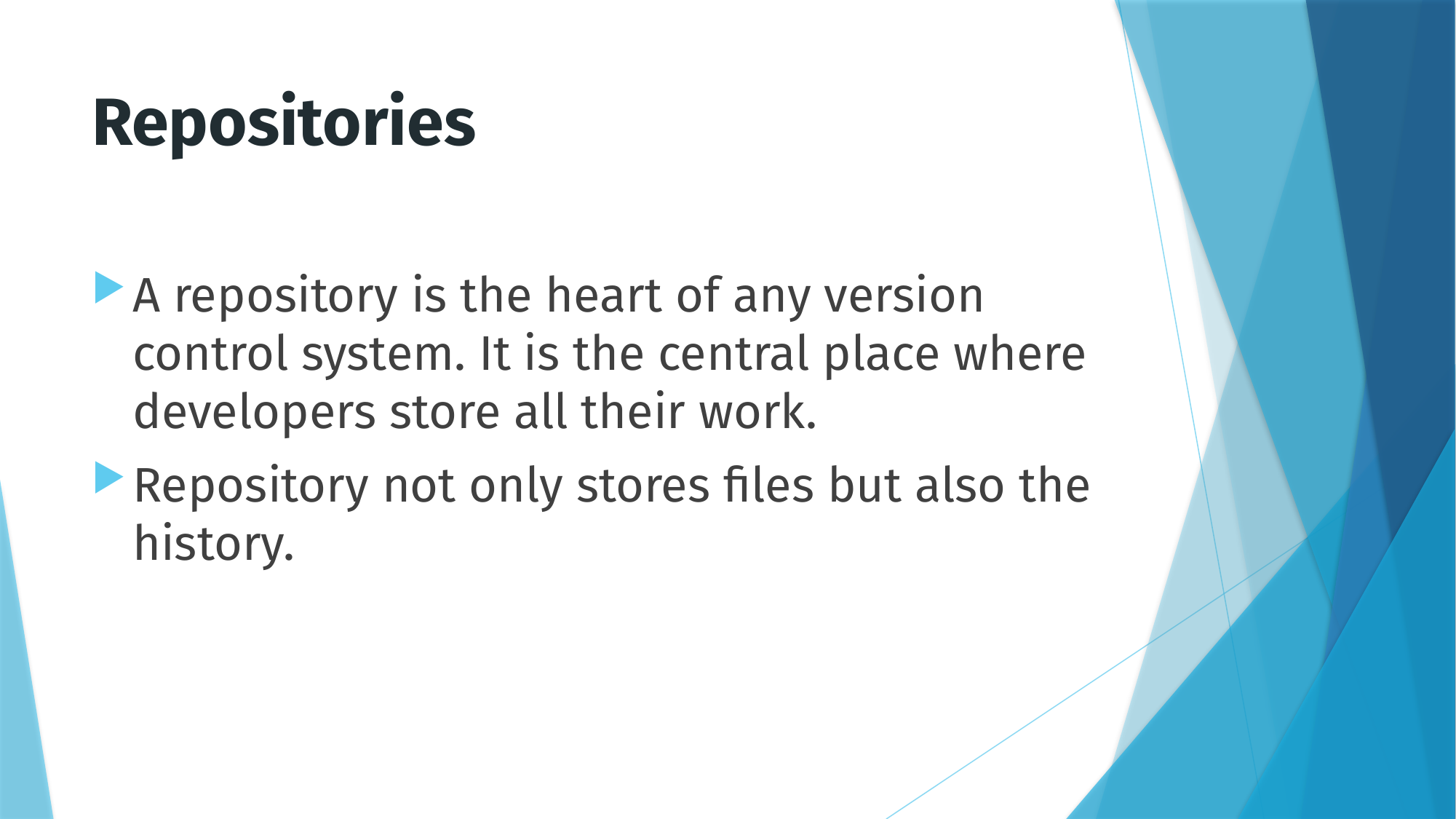

# Repositories
A repository is the heart of any version control system. It is the central place where developers store all their work.
Repository not only stores files but also the history.